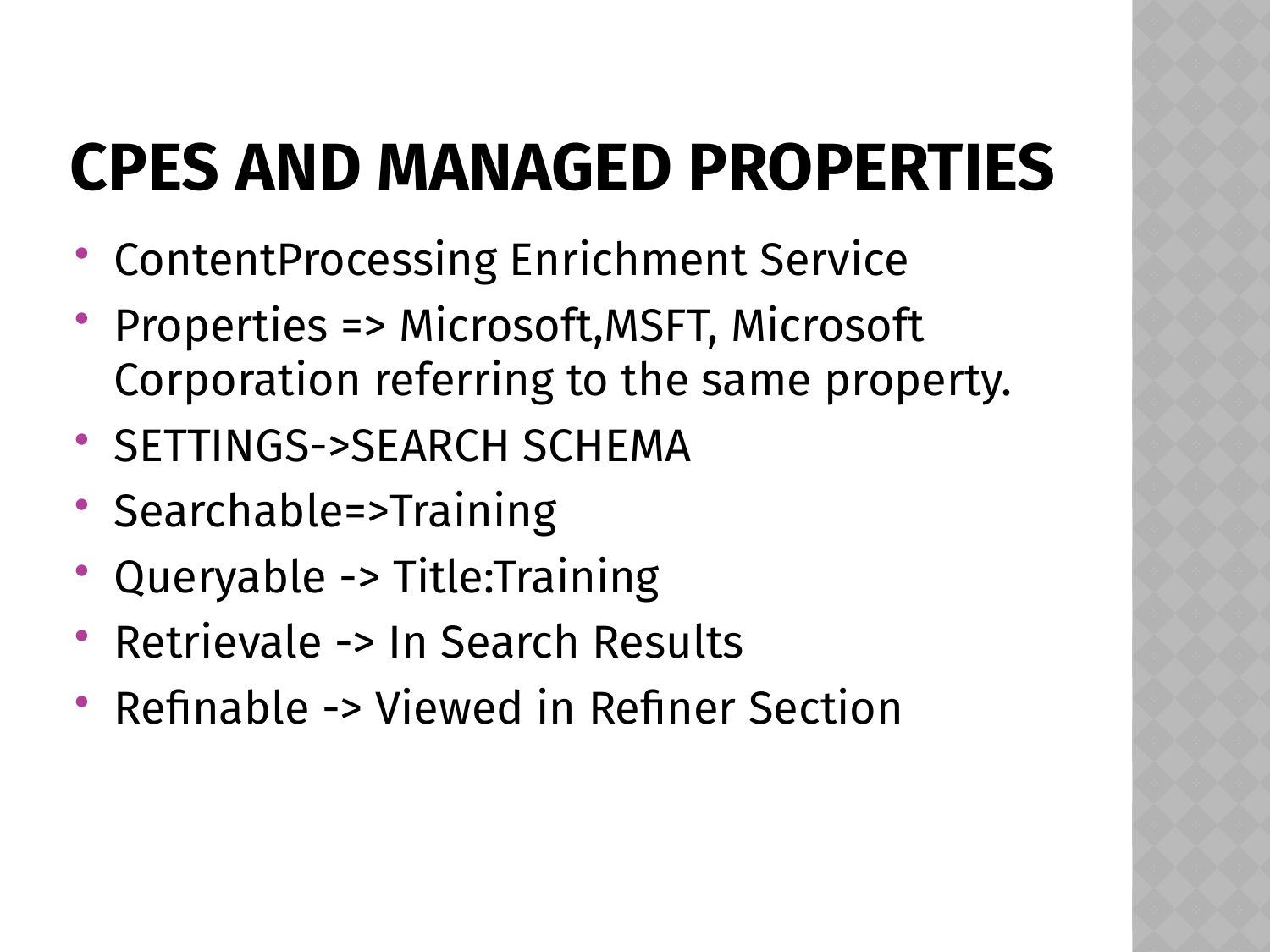

# CPES and MANAGED PROPERTIES
ContentProcessing Enrichment Service
Properties => Microsoft,MSFT, Microsoft Corporation referring to the same property.
SETTINGS->SEARCH SCHEMA
Searchable=>Training
Queryable -> Title:Training
Retrievale -> In Search Results
Refinable -> Viewed in Refiner Section